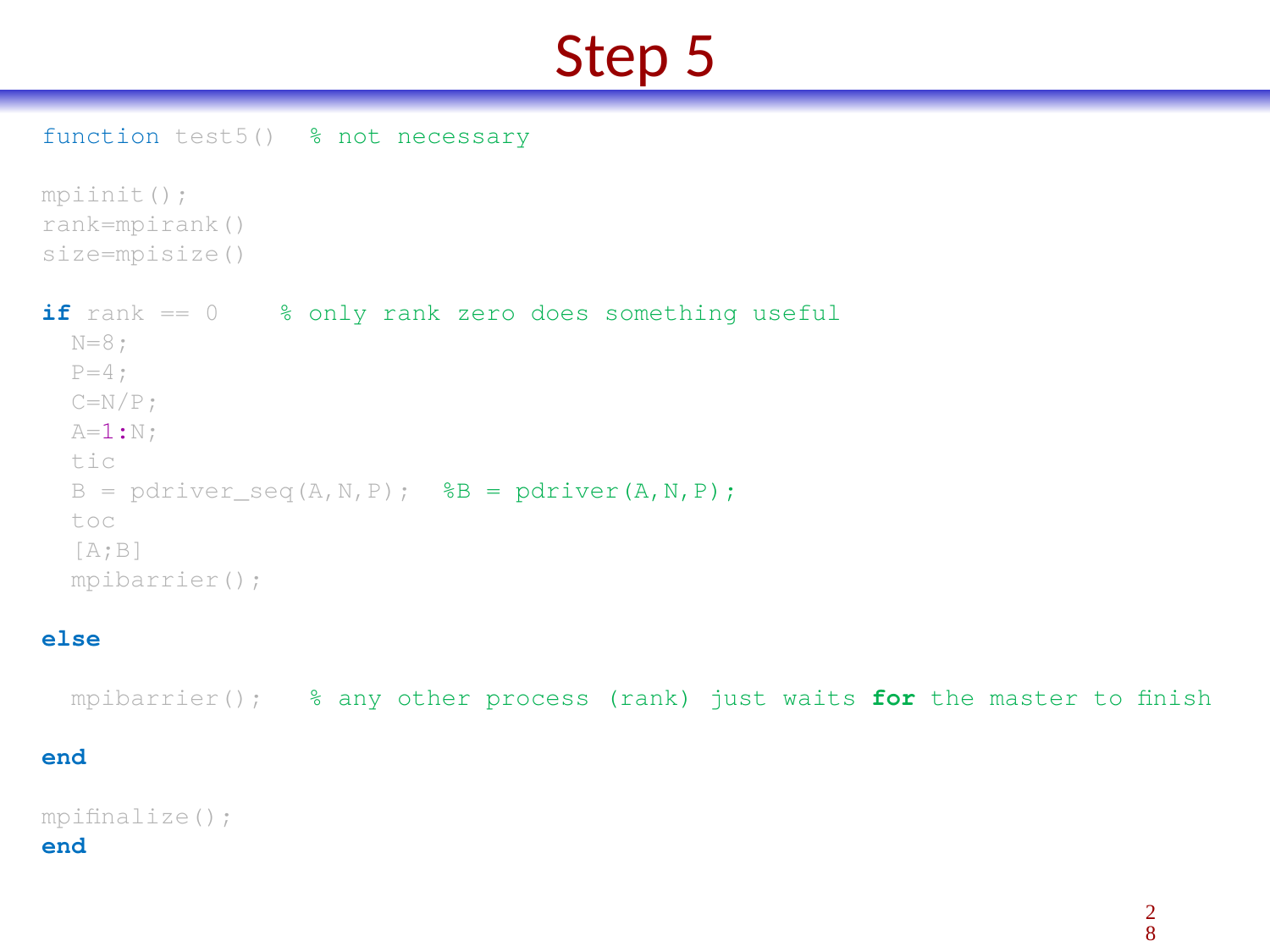

# Step 5
function test5()  % not necessary

mpiinit();
rank=mpirank()
size=mpisize()

if rank == 0    % only rank zero does something useful
  N=8;
  P=4;
  C=N/P;
  A=1:N;
  tic
  B = pdriver_seq(A,N,P);  %B = pdriver(A,N,P);
  toc
  [A;B]
  mpibarrier();

else

  mpibarrier();   % any other process (rank) just waits for the master to finish

end

mpifinalize();
end

28